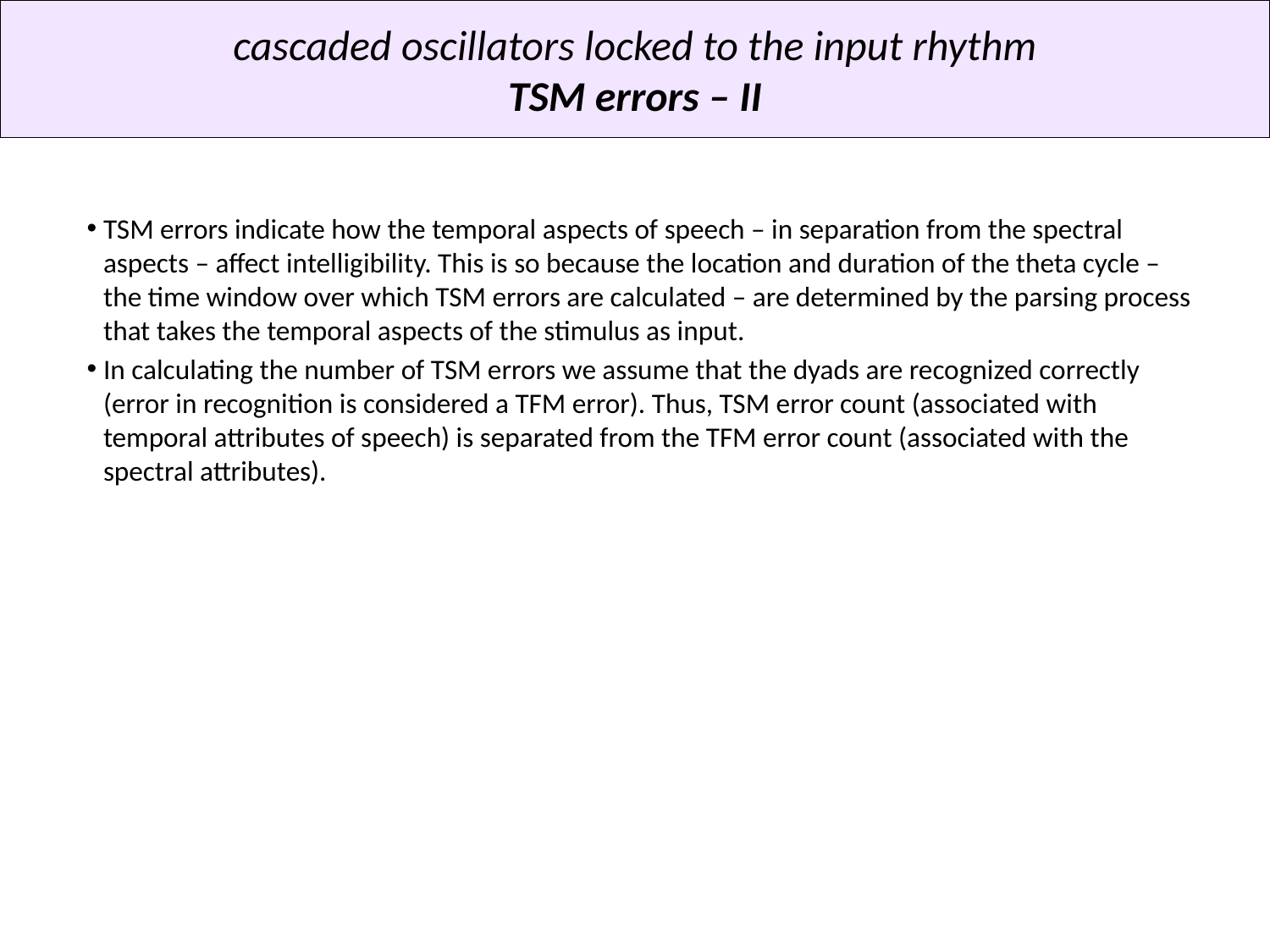

cascaded oscillators locked to the input rhythm
TSM errors – II

TSM errors indicate how the temporal aspects of speech – in separation from the spectral aspects – affect intelligibility. This is so because the location and duration of the theta cycle – the time window over which TSM errors are calculated – are determined by the parsing process that takes the temporal aspects of the stimulus as input.
In calculating the number of TSM errors we assume that the dyads are recognized correctly (error in recognition is considered a TFM error). Thus, TSM error count (associated with temporal attributes of speech) is separated from the TFM error count (associated with the spectral attributes).